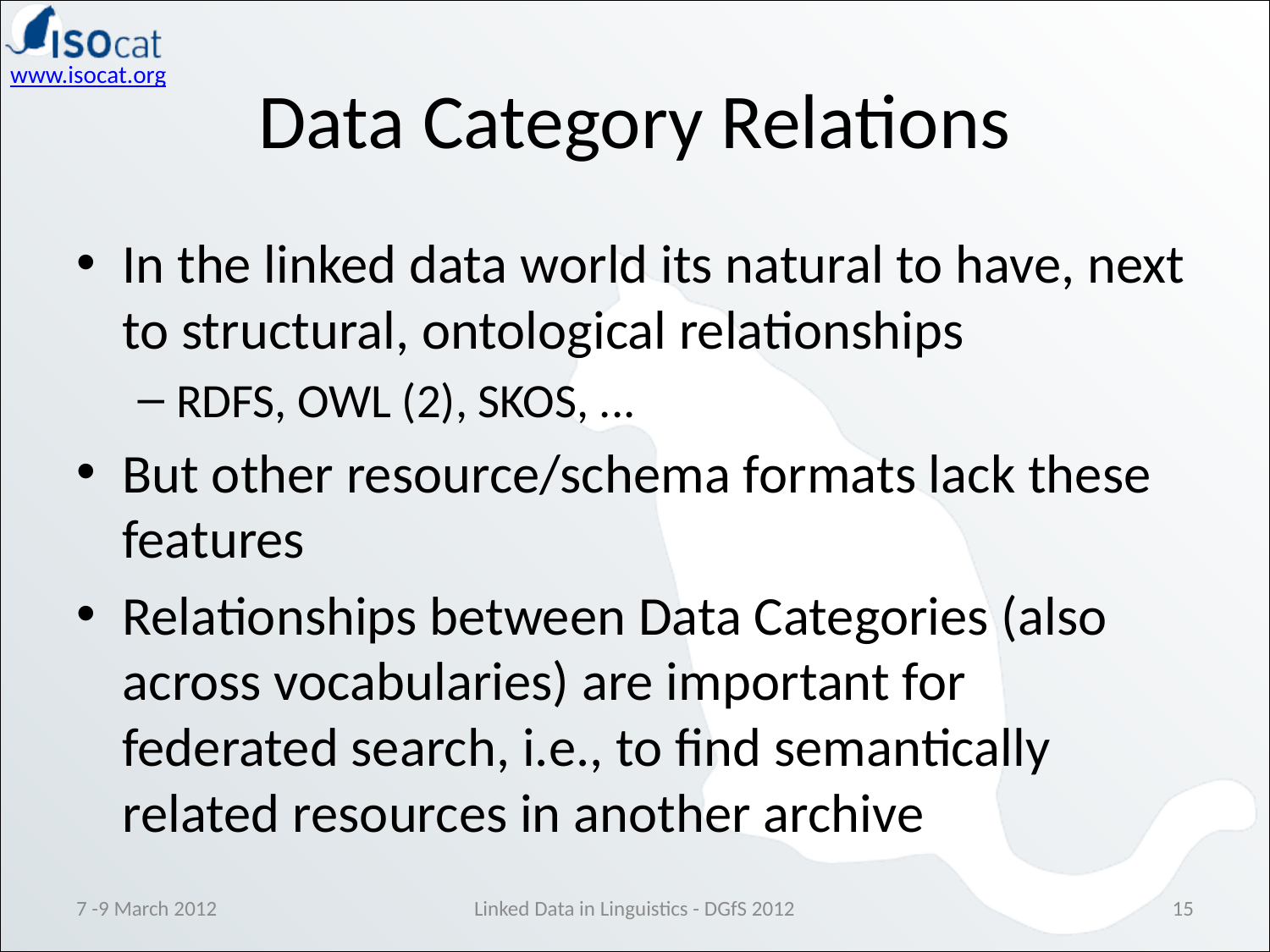

# Data Category Relations
In the linked data world its natural to have, next to structural, ontological relationships
RDFS, OWL (2), SKOS, ...
But other resource/schema formats lack these features
Relationships between Data Categories (also across vocabularies) are important for federated search, i.e., to find semantically related resources in another archive
7 -9 March 2012
Linked Data in Linguistics - DGfS 2012
15